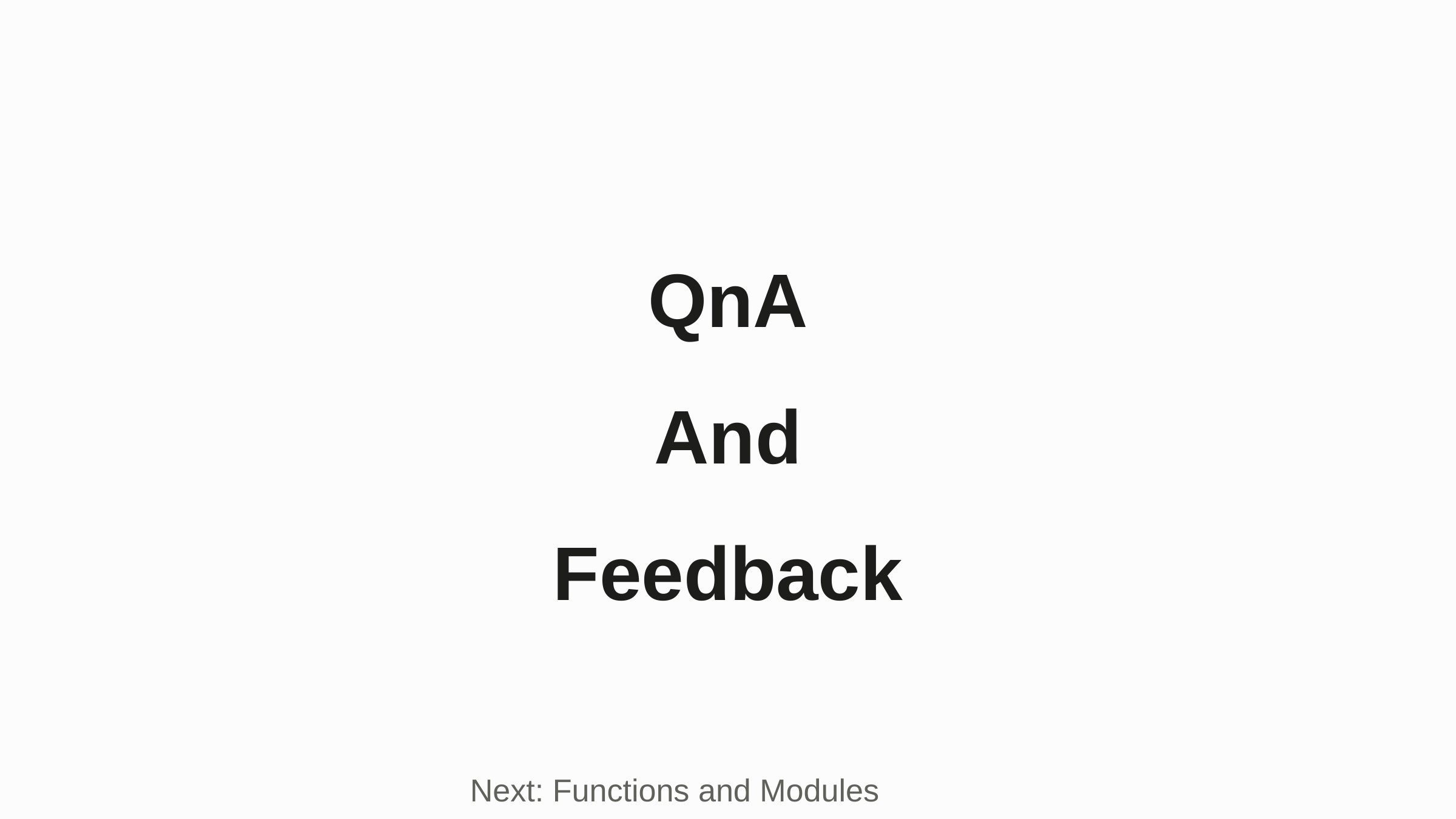

QnA
And
Feedback

Next: Functions and Modules